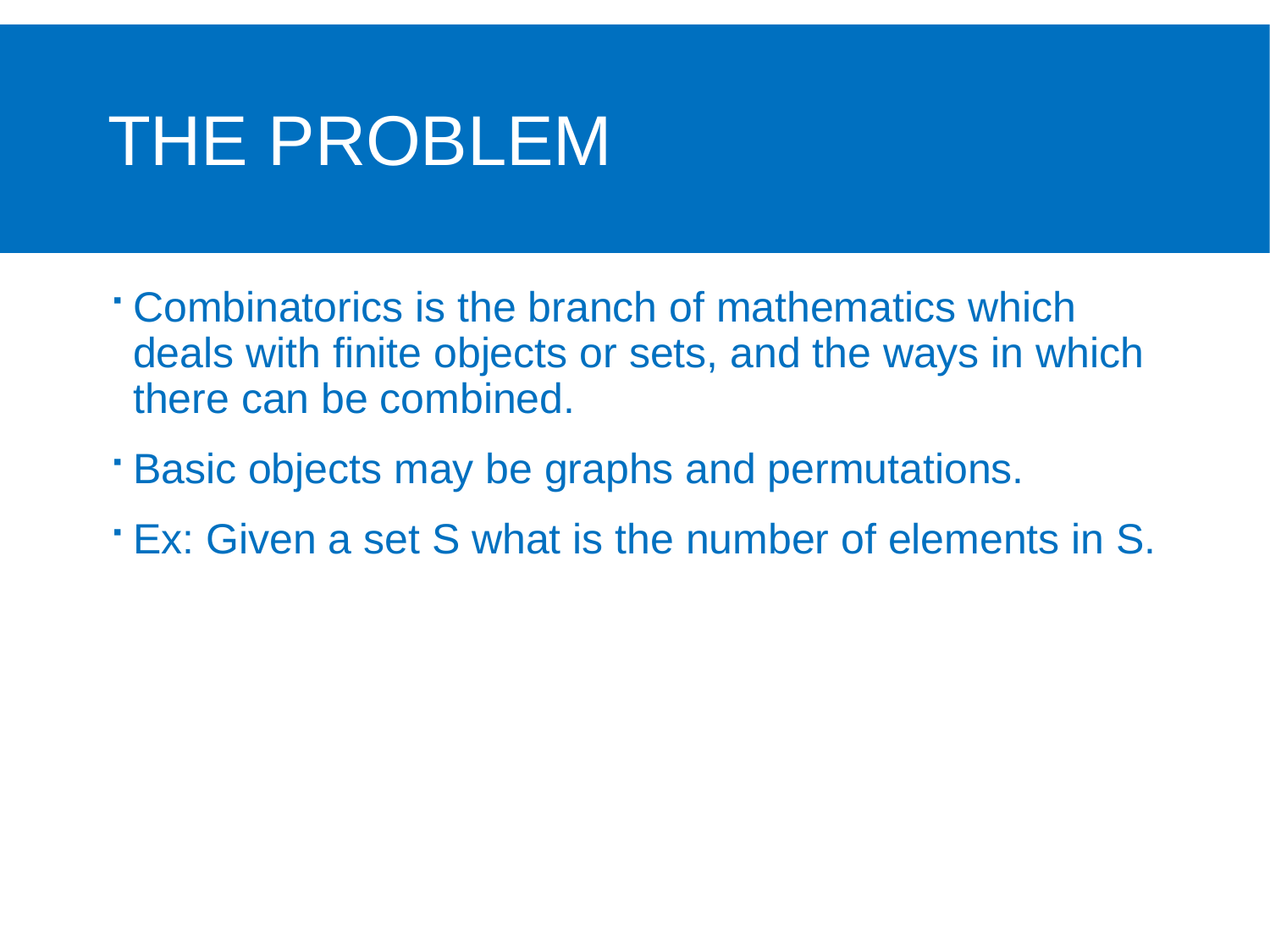

# The Problem
Combinatorics is the branch of mathematics which deals with finite objects or sets, and the ways in which there can be combined.
Basic objects may be graphs and permutations.
Ex: Given a set S what is the number of elements in S.